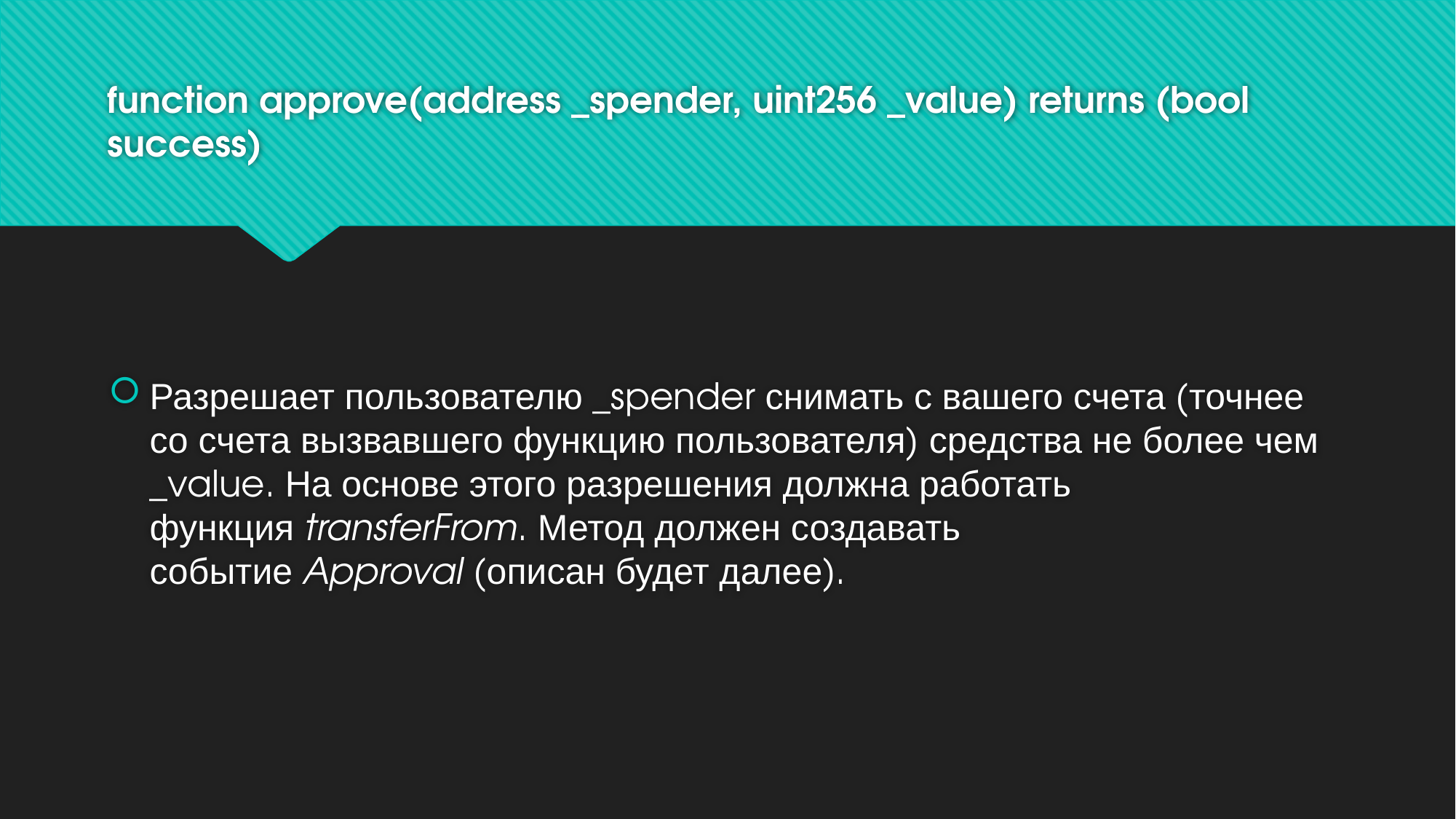

# function approve(address _spender, uint256 _value) returns (bool success)
Разрешает пользователю _spender снимать с вашего счета (точнее со счета вызвавшего функцию пользователя) средства не более чем _value. На основе этого разрешения должна работать функция transferFrom. Метод должен создавать событие Approval (описан будет далее).